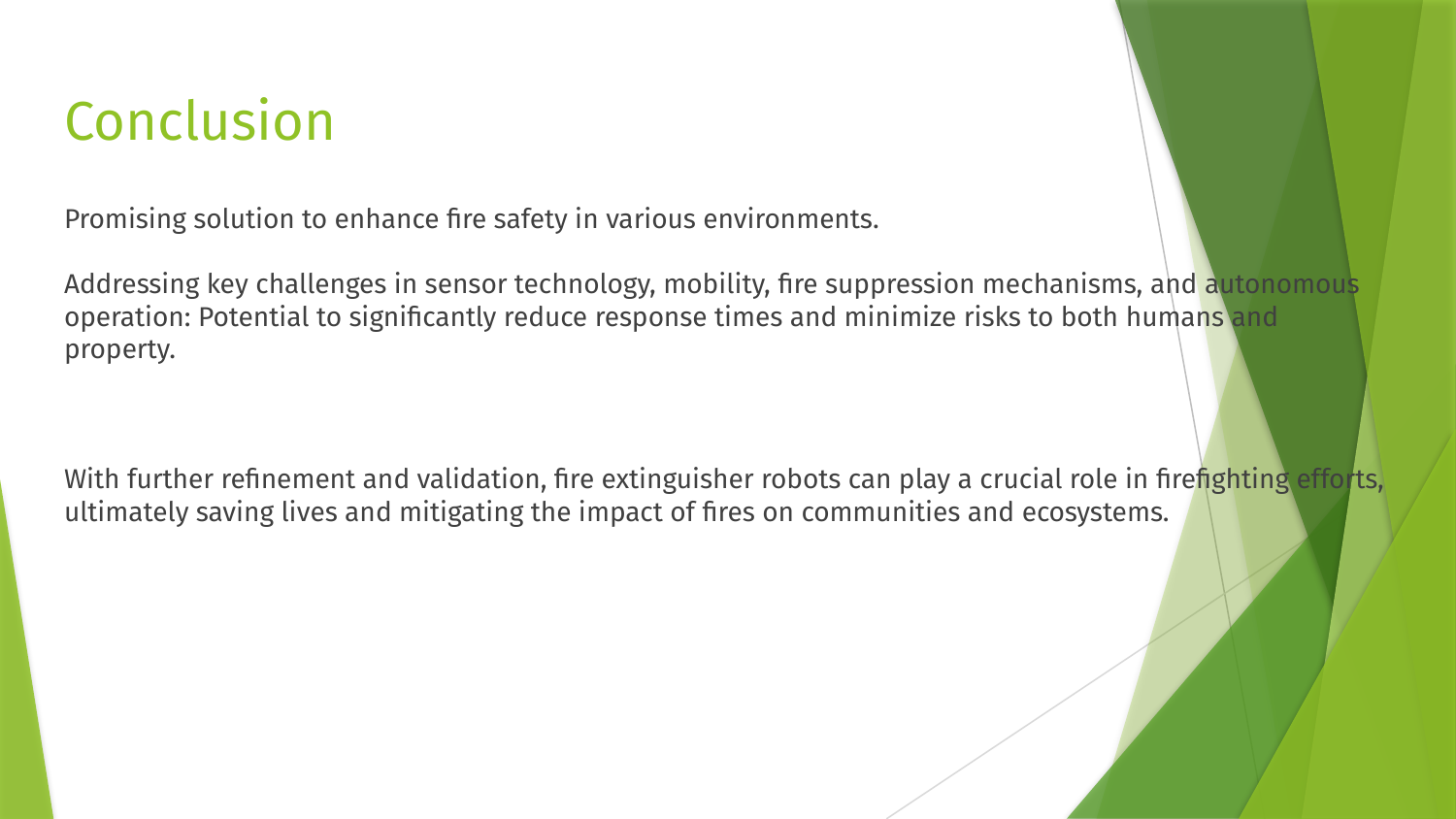

# Conclusion
Promising solution to enhance fire safety in various environments.
Addressing key challenges in sensor technology, mobility, fire suppression mechanisms, and autonomous operation: Potential to significantly reduce response times and minimize risks to both humans and property.

With further refinement and validation, fire extinguisher robots can play a crucial role in firefighting efforts, ultimately saving lives and mitigating the impact of fires on communities and ecosystems.